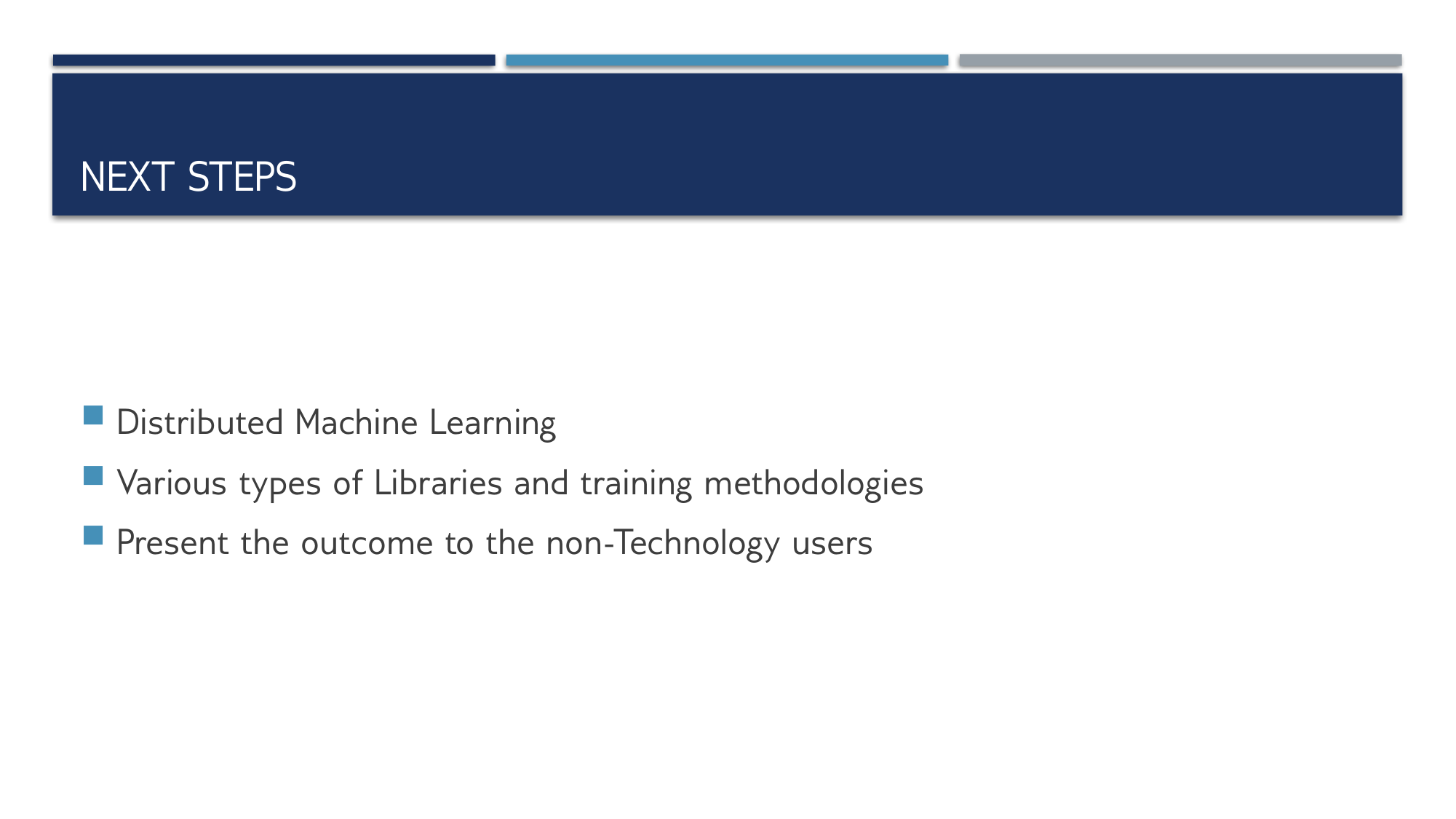

# Next steps
Distributed Machine Learning
Various types of Libraries and training methodologies
Present the outcome to the non-Technology users